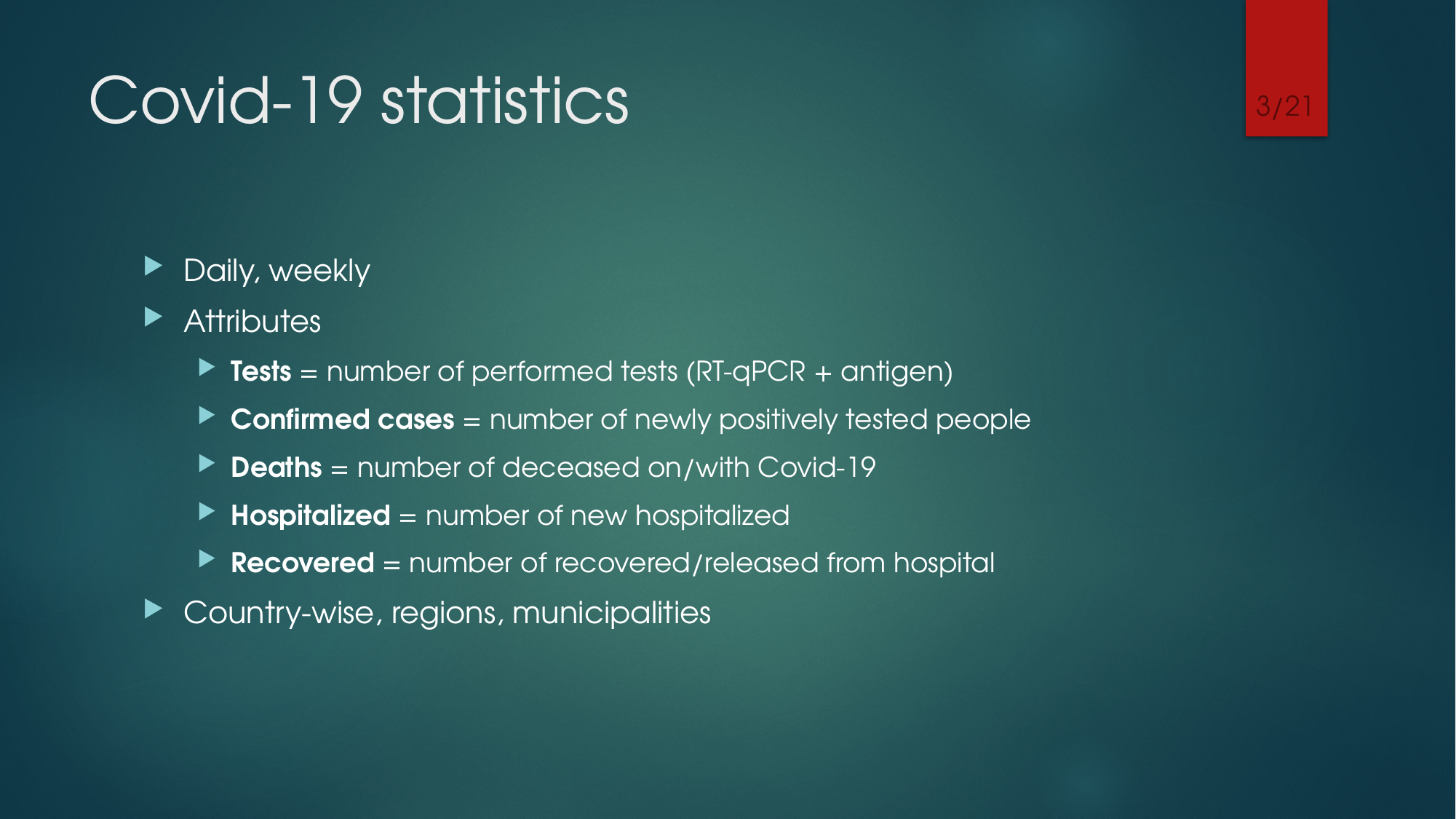

3/21
# Covid-19 statistics
Daily, weekly
Attributes
Tests = number of performed tests (RT-qPCR + antigen)
Confirmed cases = number of newly positively tested people
Deaths = number of deceased on/with Covid-19
Hospitalized = number of new hospitalized
Recovered = number of recovered/released from hospital
Country-wise, regions, municipalities